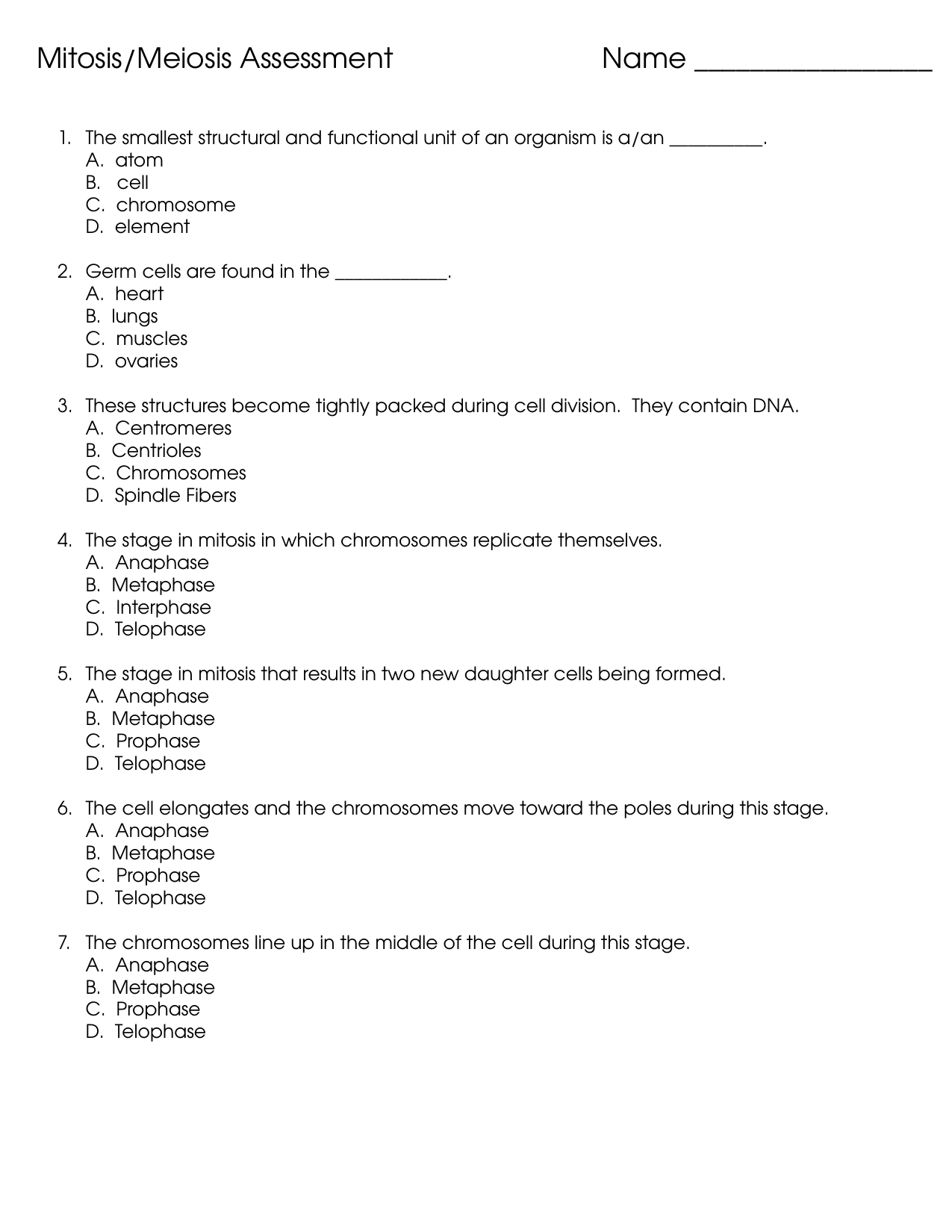

Mitosis/Meiosis Assessment      	               Name _________________
The smallest structural and functional unit of an organism is a/an __________.
	A.  atom
	B.   cell
	C.  chromosome
	D.  element
Germ cells are found in the ____________.
	A.  heart
	B.  lungs
	C.  muscles
	D.  ovaries

These structures become tightly packed during cell division.  They contain DNA.
	A.  Centromeres
	B.  Centrioles
	C.  Chromosomes
	D.  Spindle Fibers

The stage in mitosis in which chromosomes replicate themselves.
	A.  Anaphase
	B.  Metaphase
	C.  Interphase
	D.  Telophase

The stage in mitosis that results in two new daughter cells being formed.
	A.  Anaphase
	B.  Metaphase
	C.  Prophase
	D.  Telophase

The cell elongates and the chromosomes move toward the poles during this stage.
	A.  Anaphase
	B.  Metaphase
	C.  Prophase
	D.  Telophase

The chromosomes line up in the middle of the cell during this stage.
	A.  Anaphase
	B.  Metaphase
	C.  Prophase
	D.  Telophase